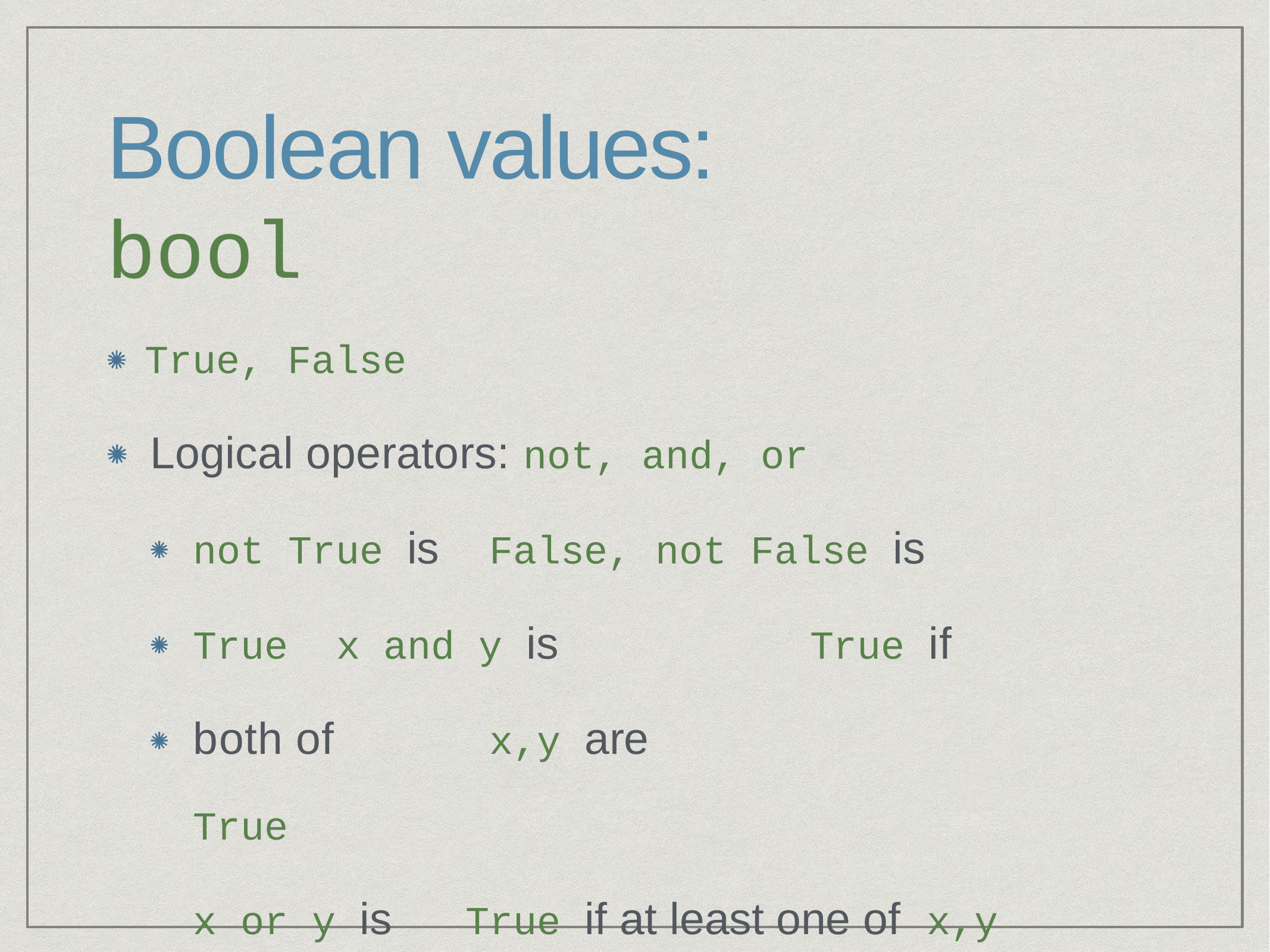

# Boolean values: bool
True, False
Logical operators: not, and, or
not True is	False, not False is	True  x and y is	True if both of	x,y are		True
x or y is	True if at least one of	x,y is	True